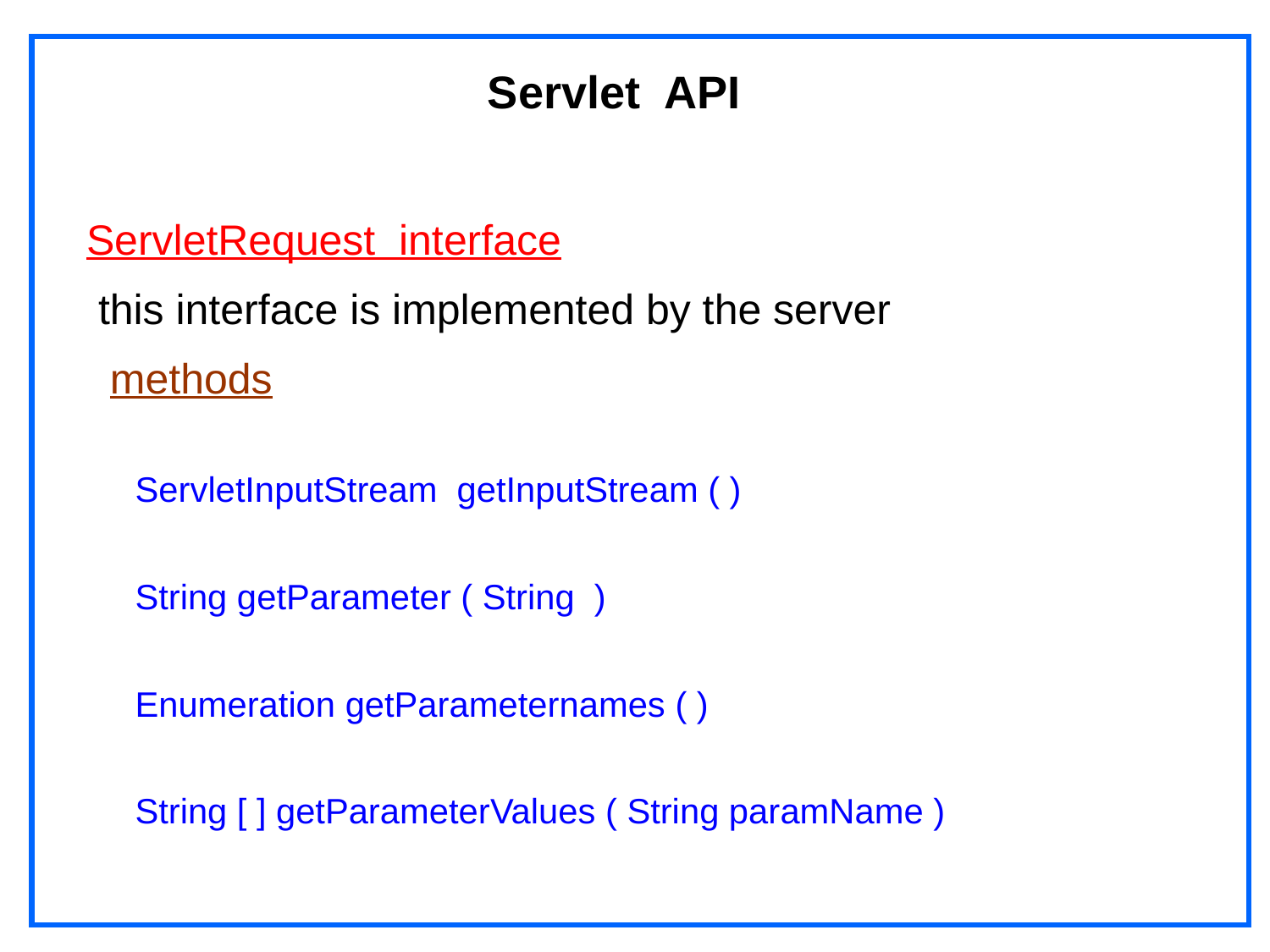

# Servlet  API
ServletRequest  interface
 this interface is implemented by the server
  methods

     ServletInputStream  getInputStream ( )

     String getParameter ( String  )

     Enumeration getParameternames ( )

     String [ ] getParameterValues ( String paramName )